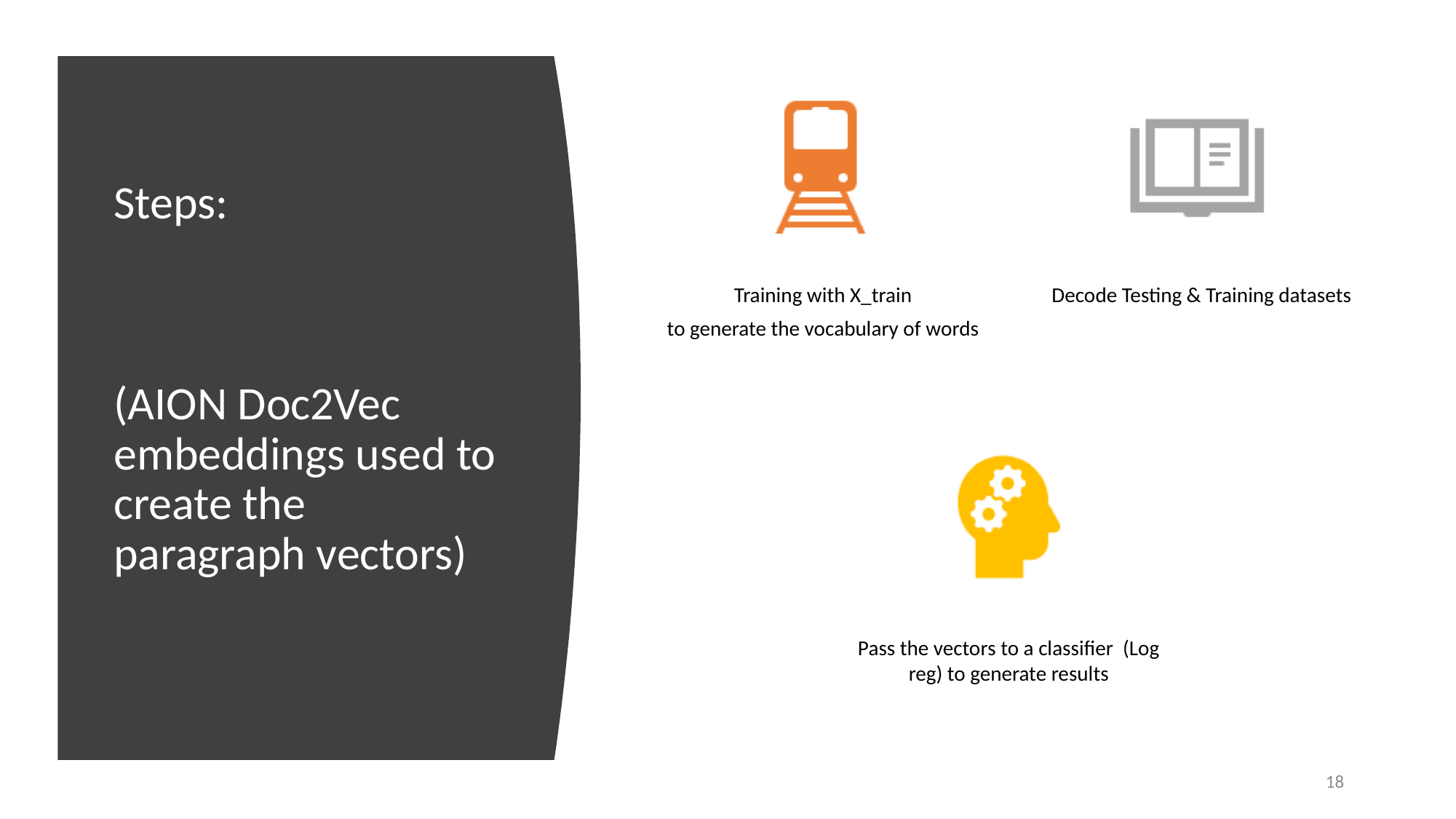

Training with X_train
 to generate the vocabulary of words
  Decode Testing & Training datasets
Pass the vectors to a classifier  (Log reg) to generate results

# Steps: (AION Doc2Vec embeddings used to create the paragraph vectors)
18